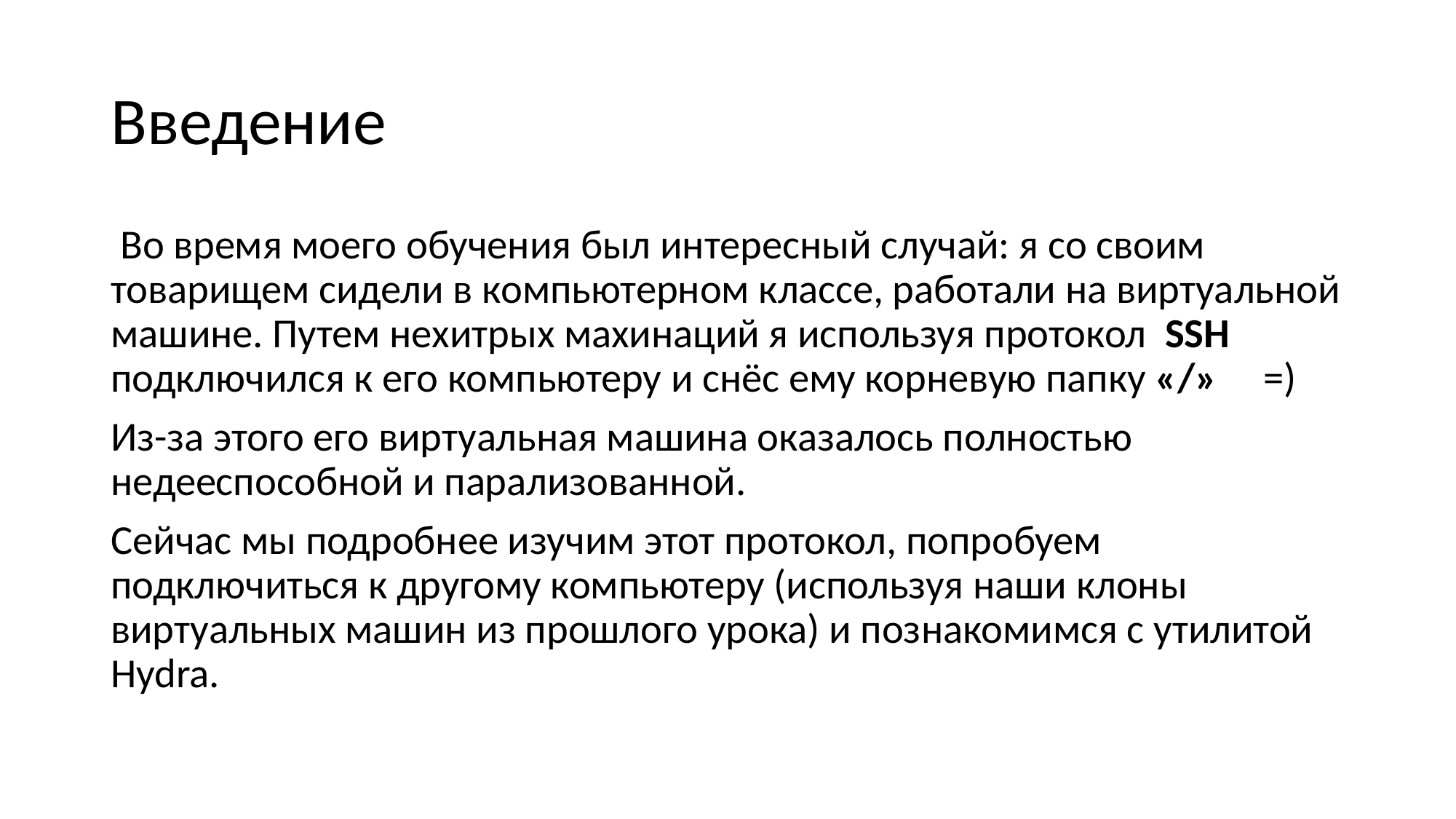

# Введение
 Во время моего обучения был интересный случай: я со своим товарищем сидели в компьютерном классе, работали на виртуальной машине. Путем нехитрых махинаций я используя протокол  SSH подключился к его компьютеру и снёс ему корневую папку «/»     =)
Из-за этого его виртуальная машина оказалось полностью недееспособной и парализованной.
Сейчас мы подробнее изучим этот протокол, попробуем подключиться к другому компьютеру (используя наши клоны виртуальных машин из прошлого урока) и познакомимся с утилитой Hydra.